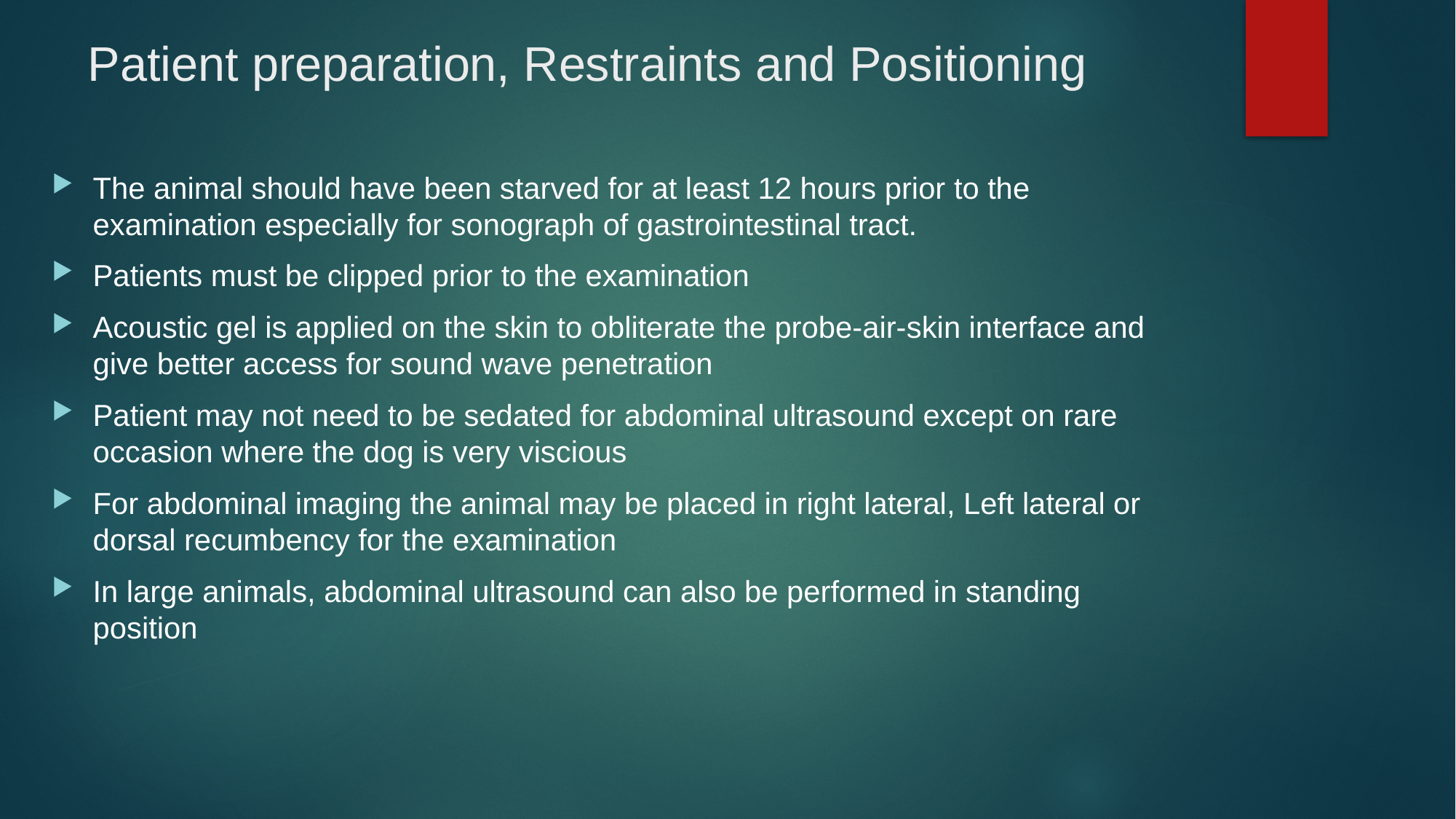

# Patient preparation, Restraints and Positioning
4
The animal should have been starved for at least 12 hours prior to the examination especially for sonograph of gastrointestinal tract.
Patients must be clipped prior to the examination
Acoustic gel is applied on the skin to obliterate the probe-air-skin interface and give better access for sound wave penetration
Patient may not need to be sedated for abdominal ultrasound except on rare occasion where the dog is very viscious
For abdominal imaging the animal may be placed in right lateral, Left lateral or dorsal recumbency for the examination
In large animals, abdominal ultrasound can also be performed in standing position